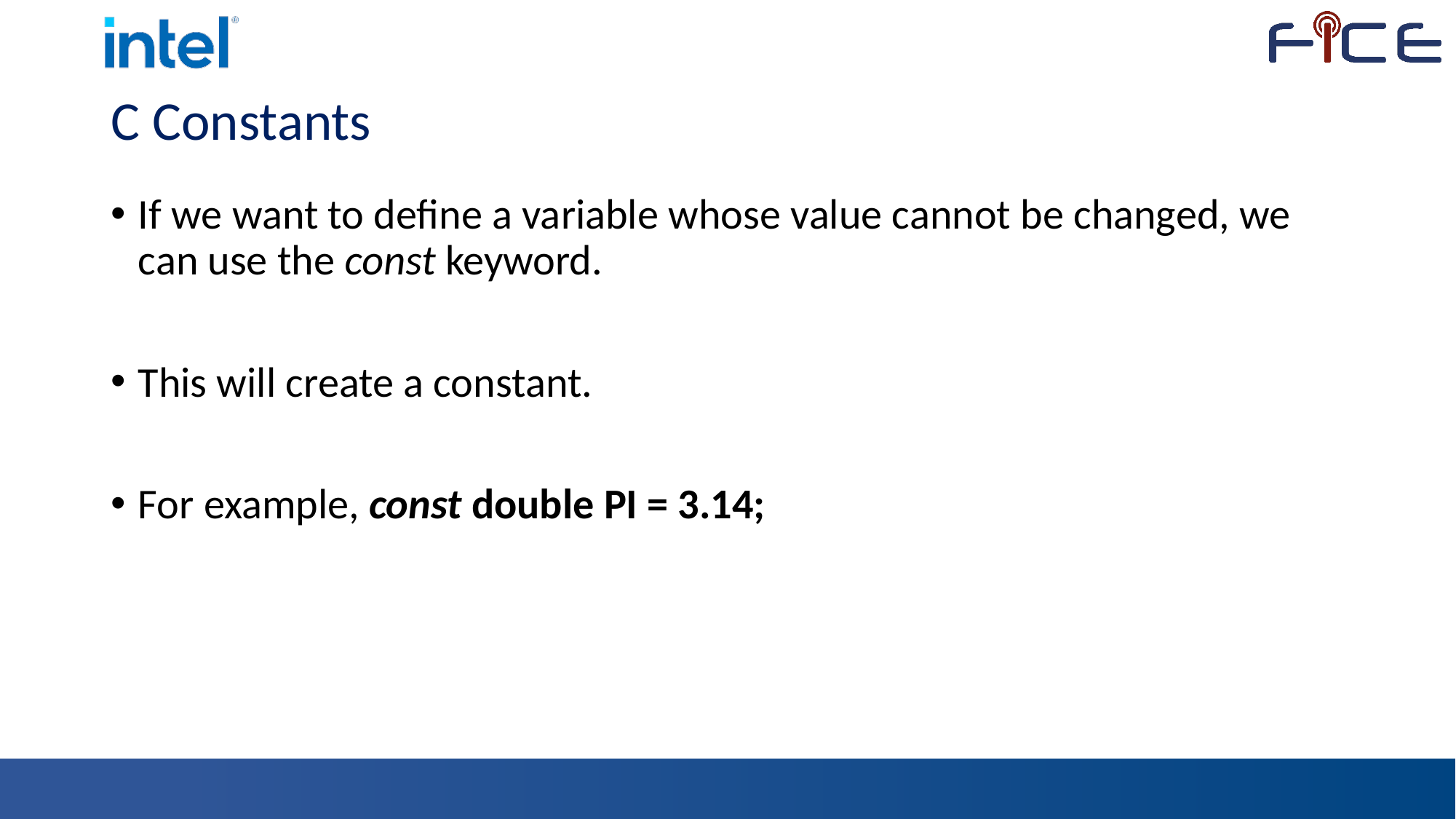

# C Constants
If we want to define a variable whose value cannot be changed, we can use the const keyword.

This will create a constant.

For example, const double PI = 3.14;